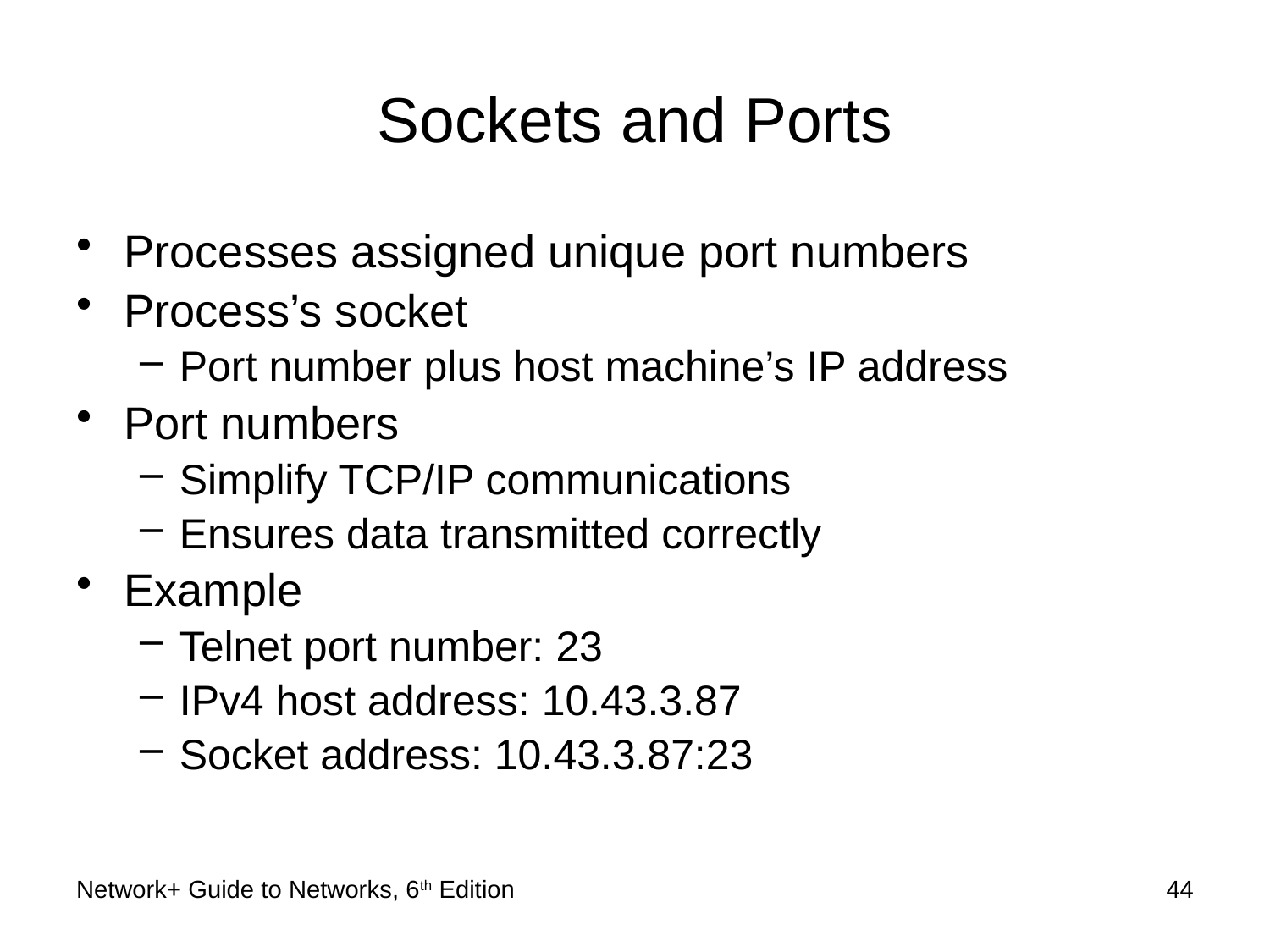

# Sockets and Ports
Processes assigned unique port numbers
Process’s socket
Port number plus host machine’s IP address
Port numbers
Simplify TCP/IP communications
Ensures data transmitted correctly
Example
Telnet port number: 23
IPv4 host address: 10.43.3.87
Socket address: 10.43.3.87:23
Network+ Guide to Networks, 6th Edition
44